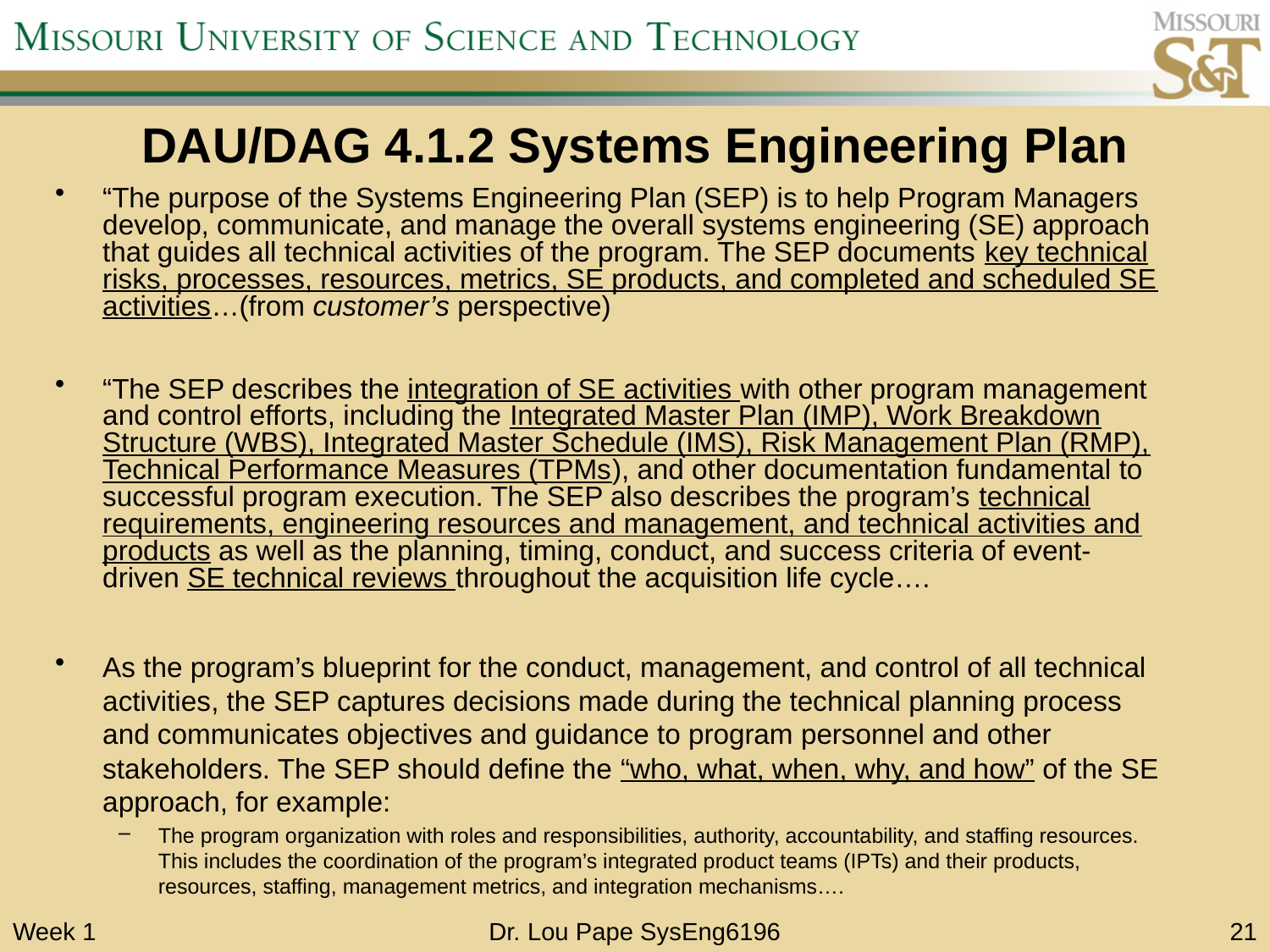

# DAU/DAG 4.1.2 Systems Engineering Plan
“The purpose of the Systems Engineering Plan (SEP) is to help Program Managers develop, communicate, and manage the overall systems engineering (SE) approach that guides all technical activities of the program. The SEP documents key technical risks, processes, resources, metrics, SE products, and completed and scheduled SE activities…(from customer’s perspective)

“The SEP describes the integration of SE activities with other program management and control efforts, including the Integrated Master Plan (IMP), Work Breakdown Structure (WBS), Integrated Master Schedule (IMS), Risk Management Plan (RMP), Technical Performance Measures (TPMs), and other documentation fundamental to successful program execution. The SEP also describes the program’s technical requirements, engineering resources and management, and technical activities and products as well as the planning, timing, conduct, and success criteria of event-driven SE technical reviews throughout the acquisition life cycle….

As the program’s blueprint for the conduct, management, and control of all technical activities, the SEP captures decisions made during the technical planning process and communicates objectives and guidance to program personnel and other stakeholders. The SEP should define the “who, what, when, why, and how” of the SE approach, for example:
The program organization with roles and responsibilities, authority, accountability, and staffing resources. This includes the coordination of the program’s integrated product teams (IPTs) and their products, resources, staffing, management metrics, and integration mechanisms….

https://www.dau.mil/community-hub#All||title_asc
Week 1
Dr. Lou Pape SysEng6196
21